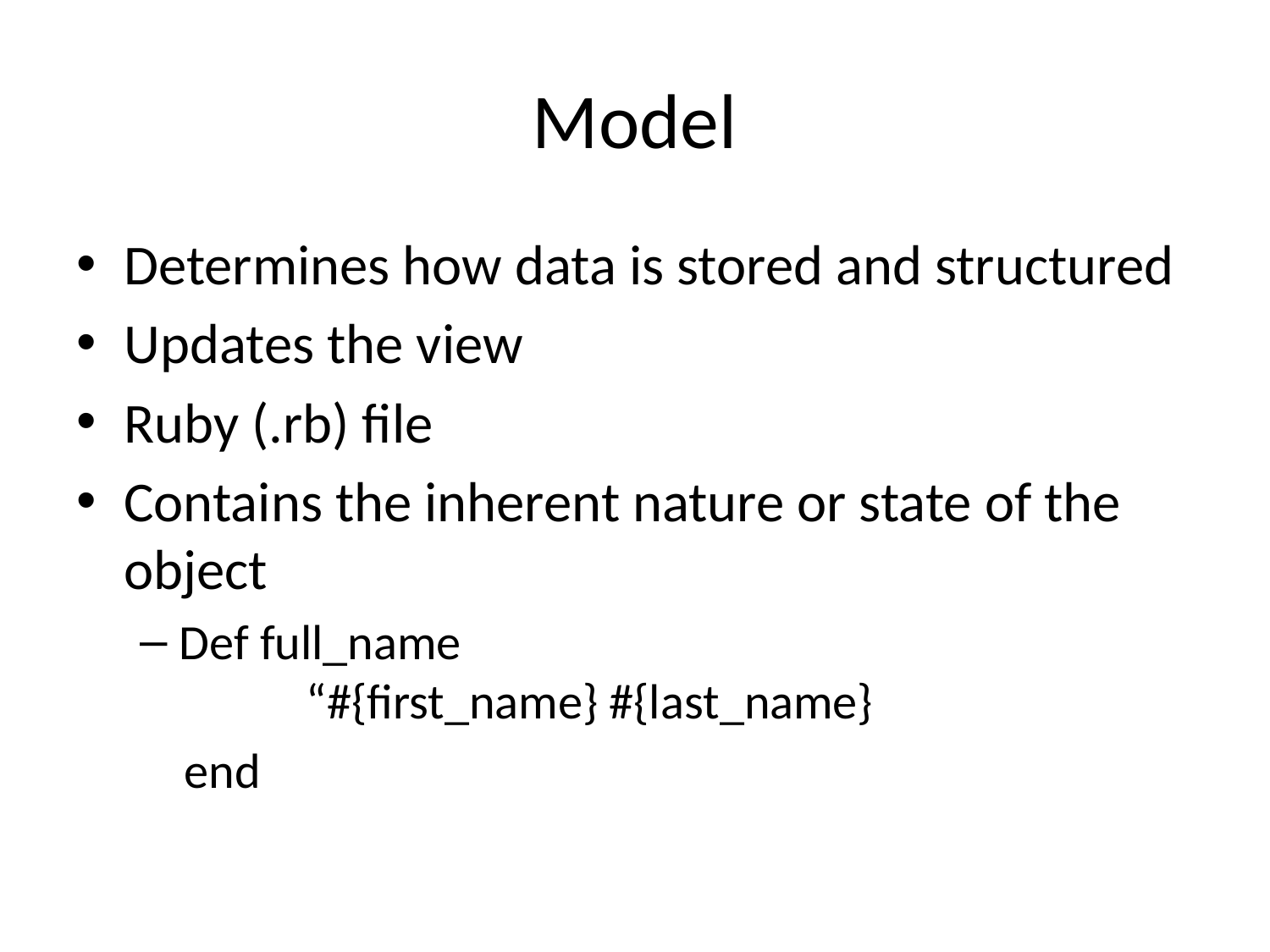

# Model
Determines how data is stored and structured
Updates the view
Ruby (.rb) file
Contains the inherent nature or state of the object
Def full_name
	“#{first_name} #{last_name}
    end